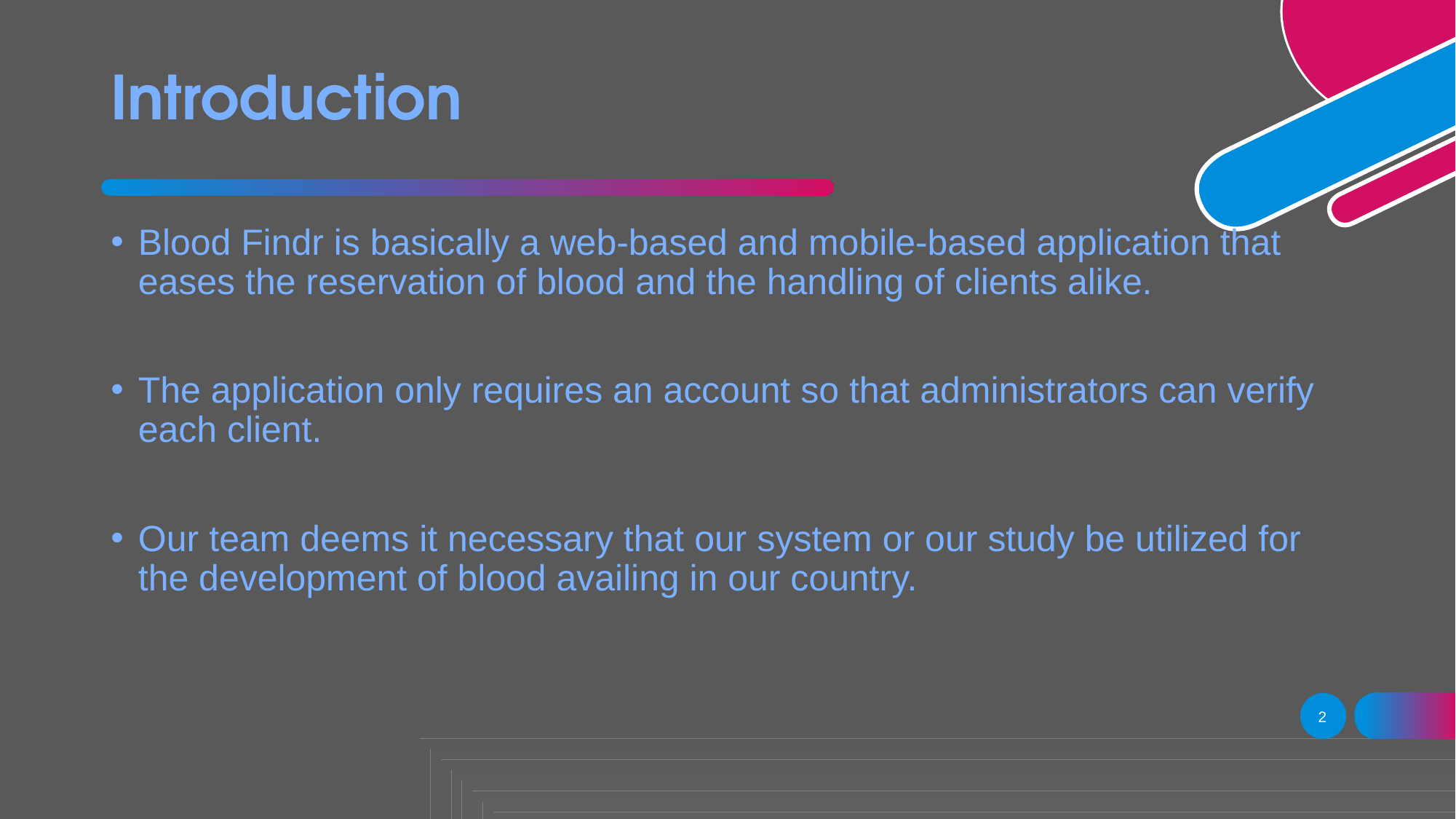

# Introduction
Blood Findr is basically a web-based and mobile-based application that eases the reservation of blood and the handling of clients alike.

The application only requires an account so that administrators can verify each client.

Our team deems it necessary that our system or our study be utilized for the development of blood availing in our country.
2